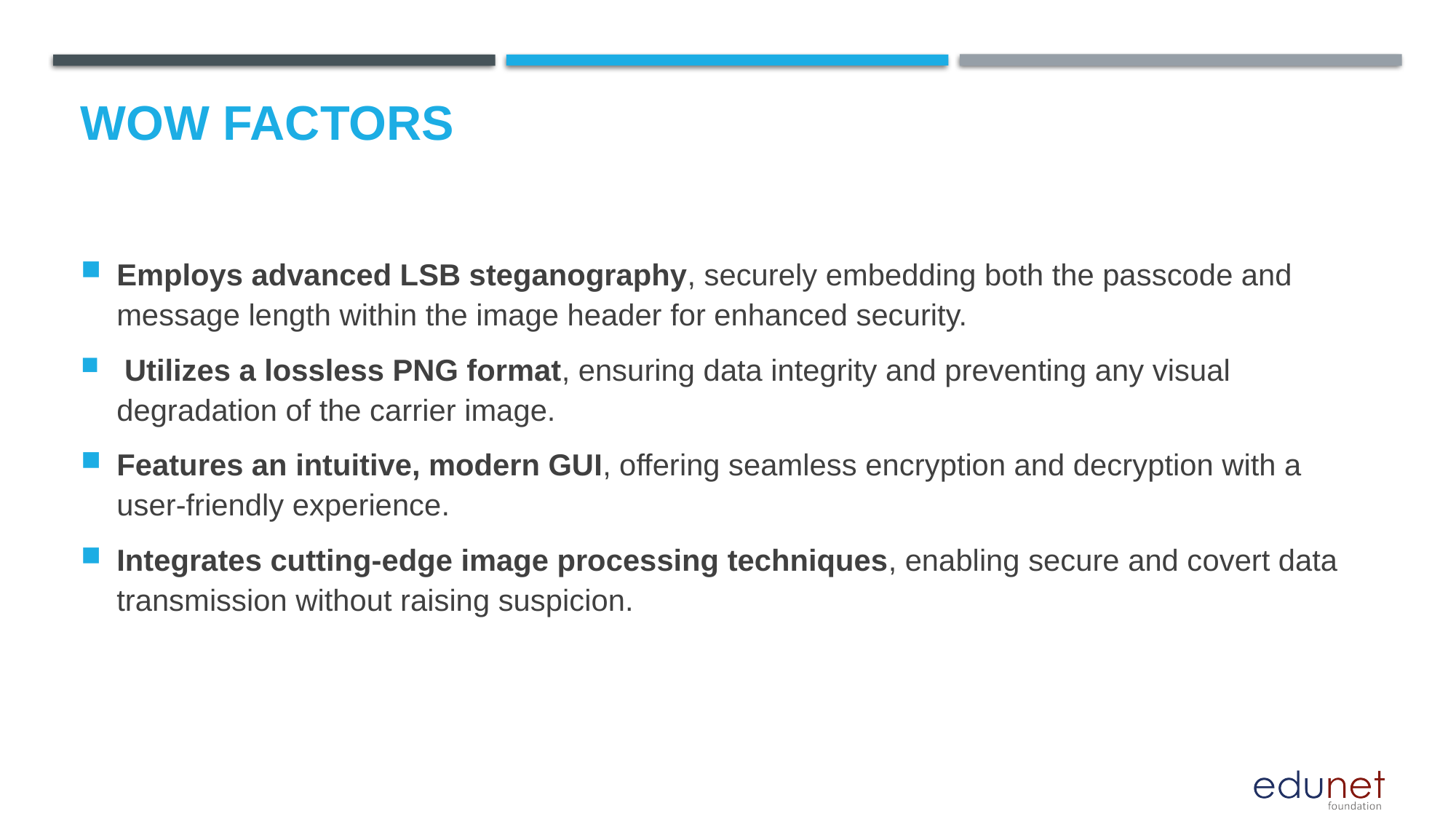

# Wow factors
Employs advanced LSB steganography, securely embedding both the passcode and message length within the image header for enhanced security.
 Utilizes a lossless PNG format, ensuring data integrity and preventing any visual degradation of the carrier image.
Features an intuitive, modern GUI, offering seamless encryption and decryption with a user-friendly experience.
Integrates cutting-edge image processing techniques, enabling secure and covert data transmission without raising suspicion.